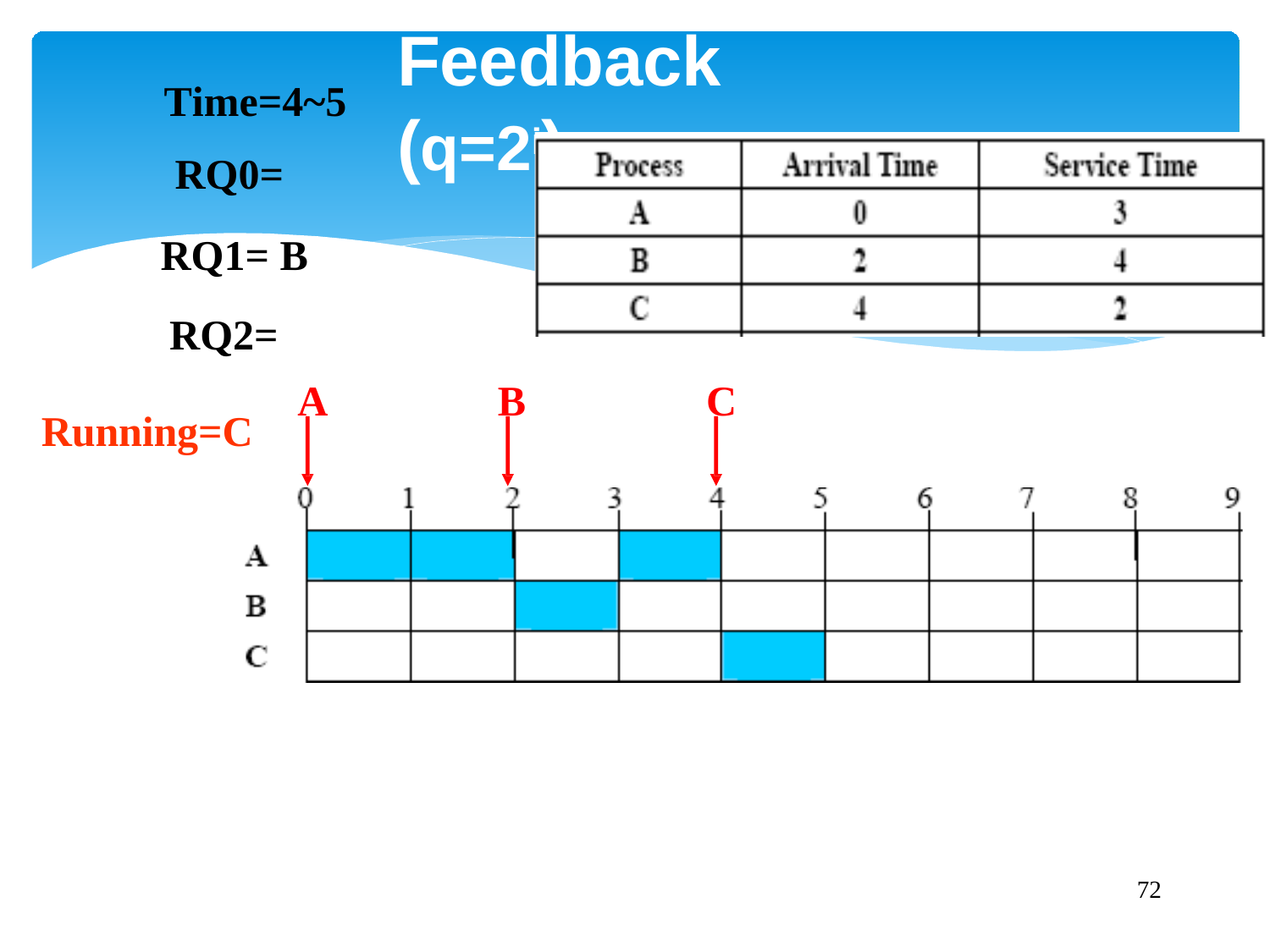

# Feedback (q=2i)
Time=4~5  RQ0=
RQ1= B  RQ2=

A
B
C
Running=C

72